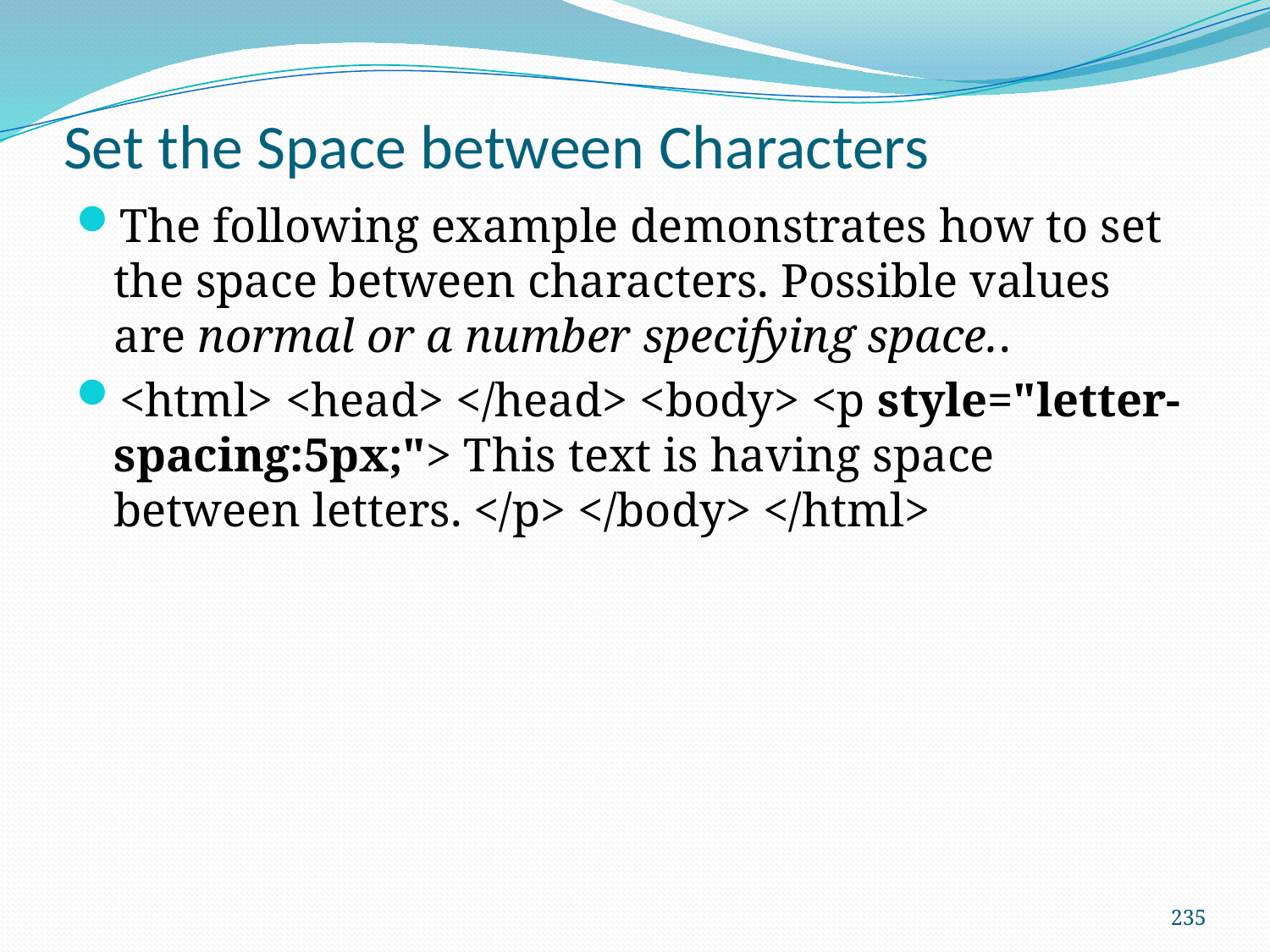

# Set the Space between Characters
The following example demonstrates how to set the space between characters. Possible values are normal or a number specifying space..
<html> <head> </head> <body> <p style="letter-spacing:5px;"> This text is having space between letters. </p> </body> </html>
235